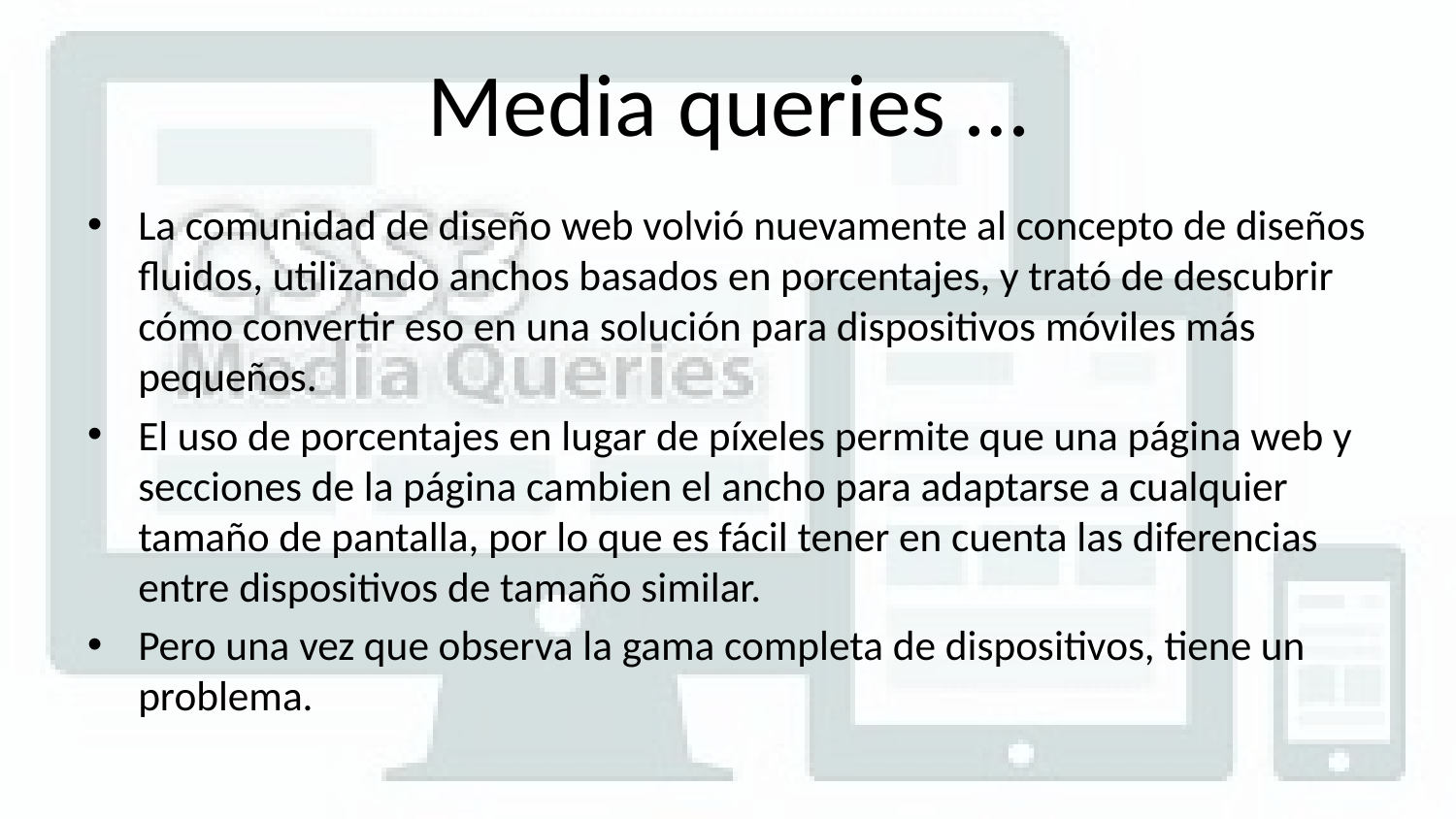

# Media queries …
La comunidad de diseño web volvió nuevamente al concepto de diseños fluidos, utilizando anchos basados ​​en porcentajes, y trató de descubrir cómo convertir eso en una solución para dispositivos móviles más pequeños.
El uso de porcentajes en lugar de píxeles permite que una página web y secciones de la página cambien el ancho para adaptarse a cualquier tamaño de pantalla, por lo que es fácil tener en cuenta las diferencias entre dispositivos de tamaño similar.
Pero una vez que observa la gama completa de dispositivos, tiene un problema.